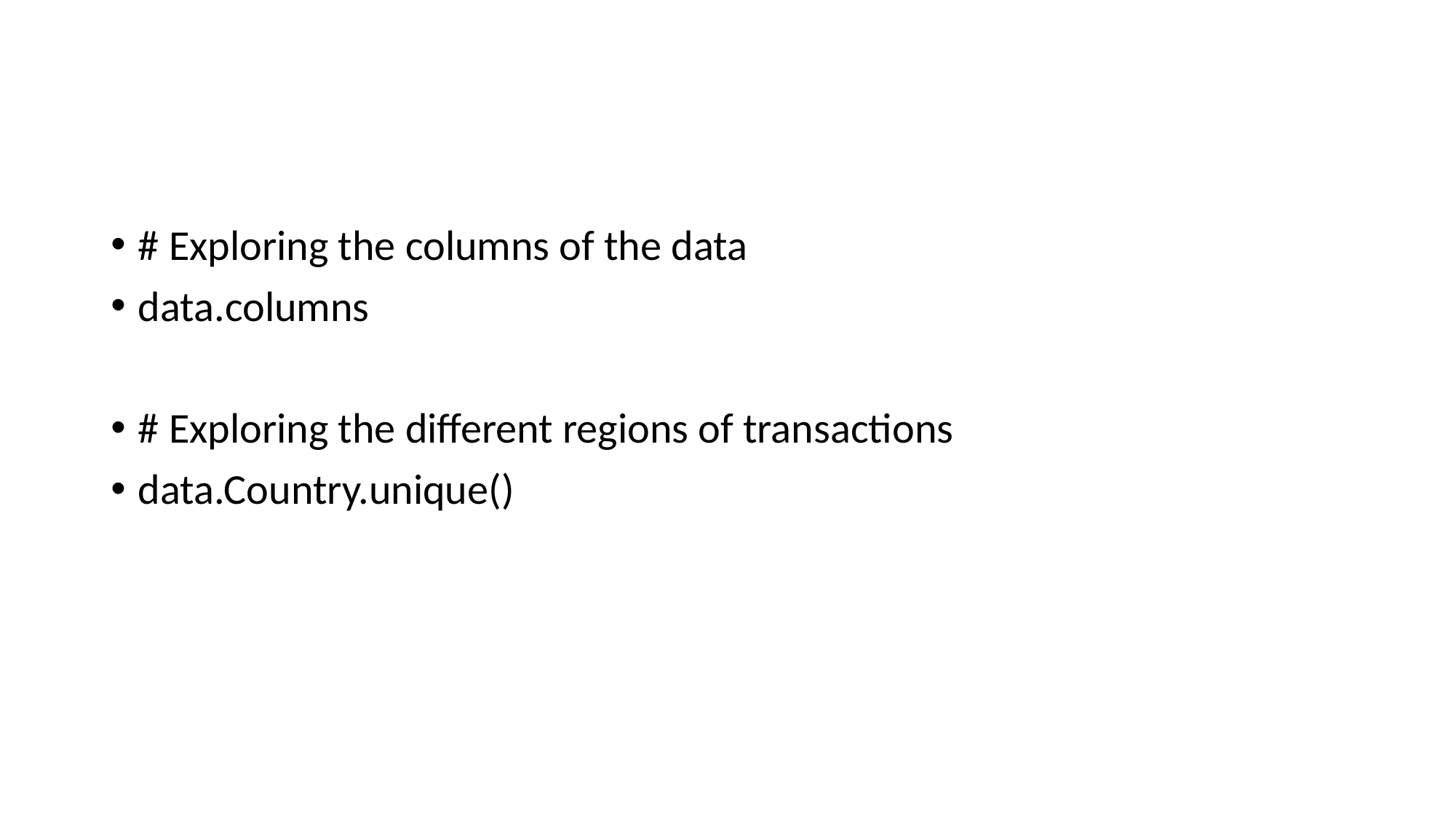

#
# Exploring the columns of the data
data.columns

# Exploring the different regions of transactions
data.Country.unique()